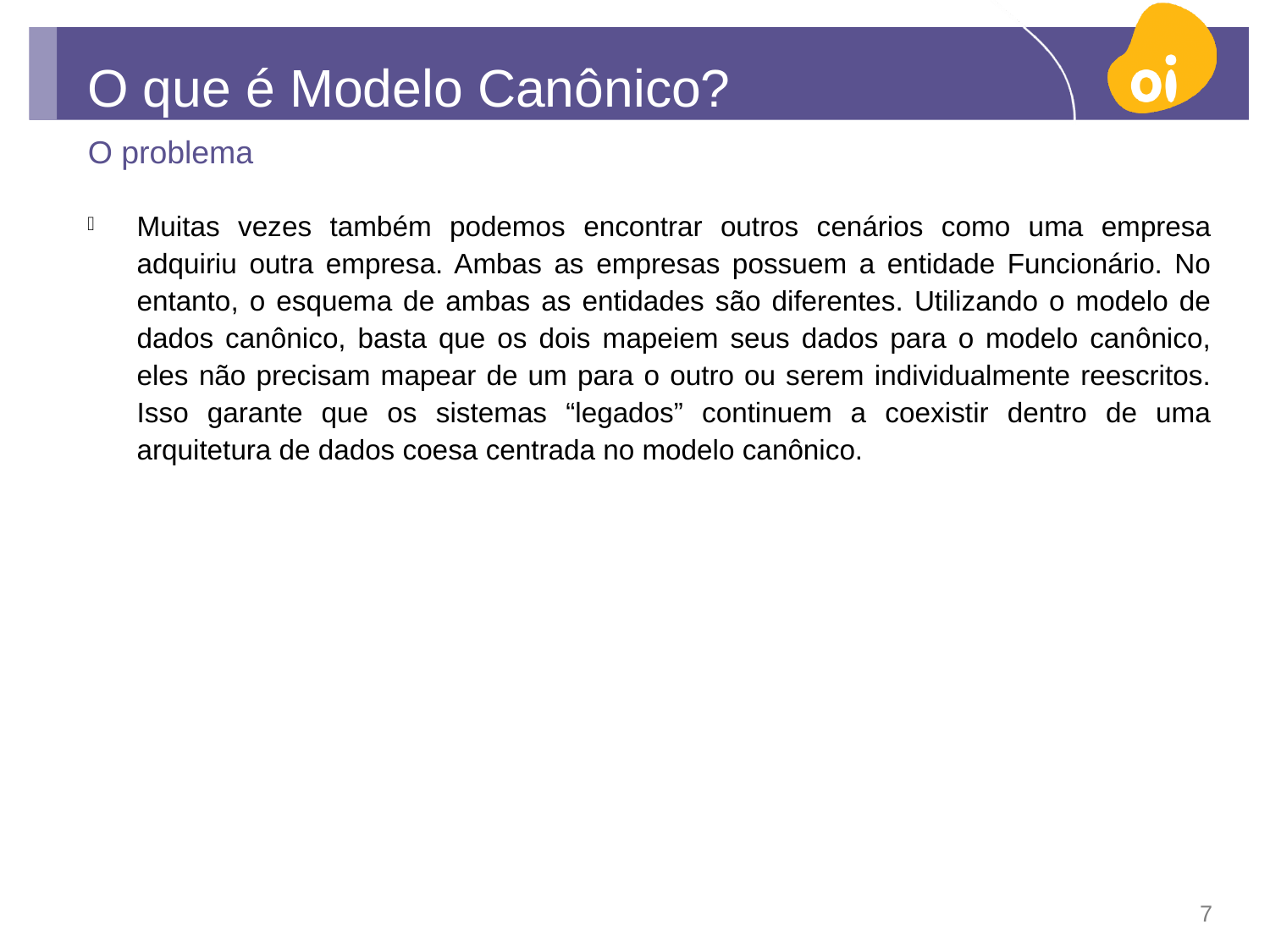

# O que é Modelo Canônico?
O problema
Muitas vezes também podemos encontrar outros cenários como uma empresa adquiriu outra empresa. Ambas as empresas possuem a entidade Funcionário. No entanto, o esquema de ambas as entidades são diferentes. Utilizando o modelo de dados canônico, basta que os dois mapeiem seus dados para o modelo canônico, eles não precisam mapear de um para o outro ou serem individualmente reescritos. Isso garante que os sistemas “legados” continuem a coexistir dentro de uma arquitetura de dados coesa centrada no modelo canônico.

7